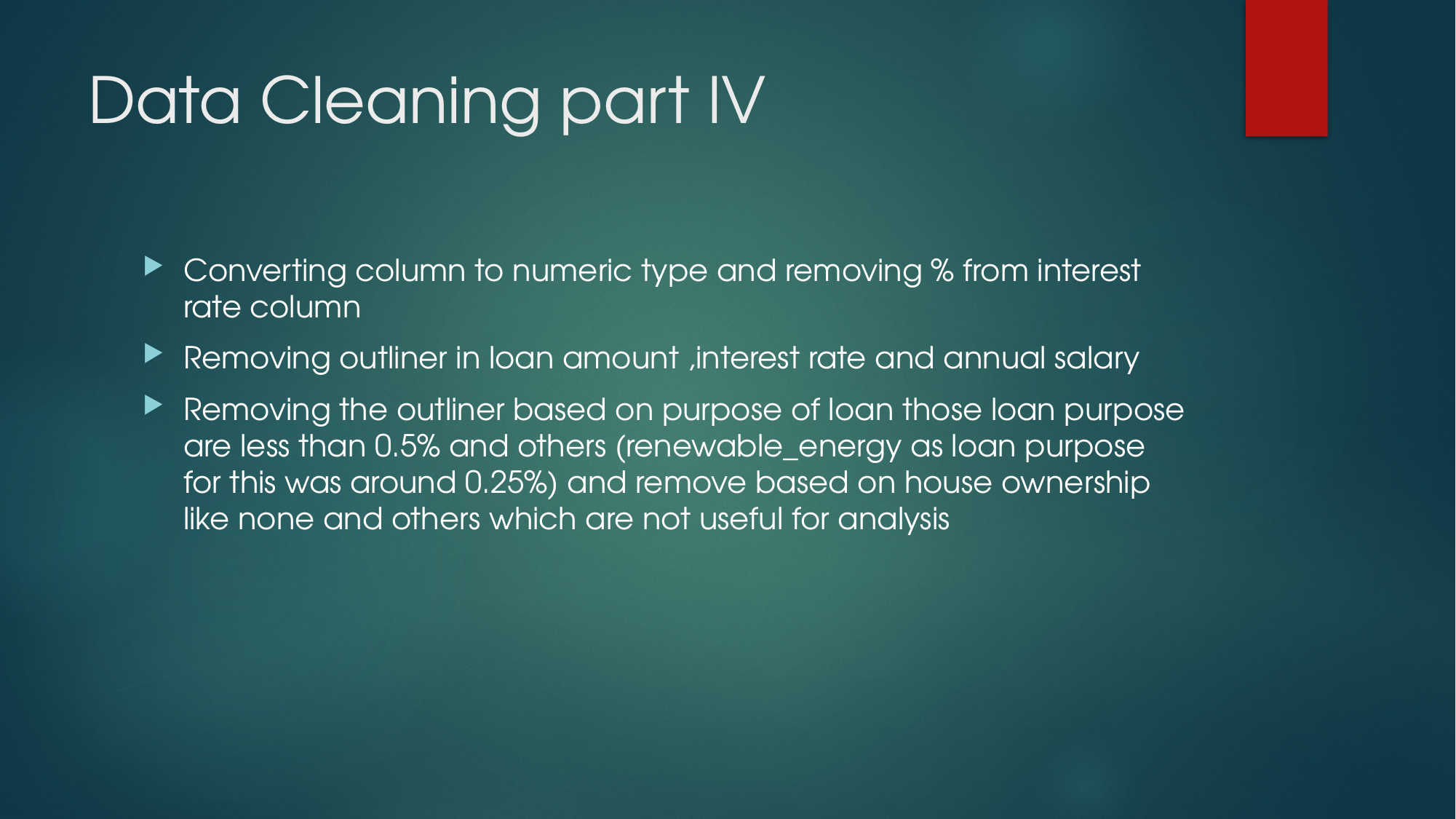

# Data Cleaning part IV
Converting column to numeric type and removing % from interest rate column
Removing outliner in loan amount ,interest rate and annual salary
Removing the outliner based on purpose of loan those loan purpose are less than 0.5% and others (renewable_energy as loan purpose for this was around 0.25%) and remove based on house ownership like none and others which are not useful for analysis